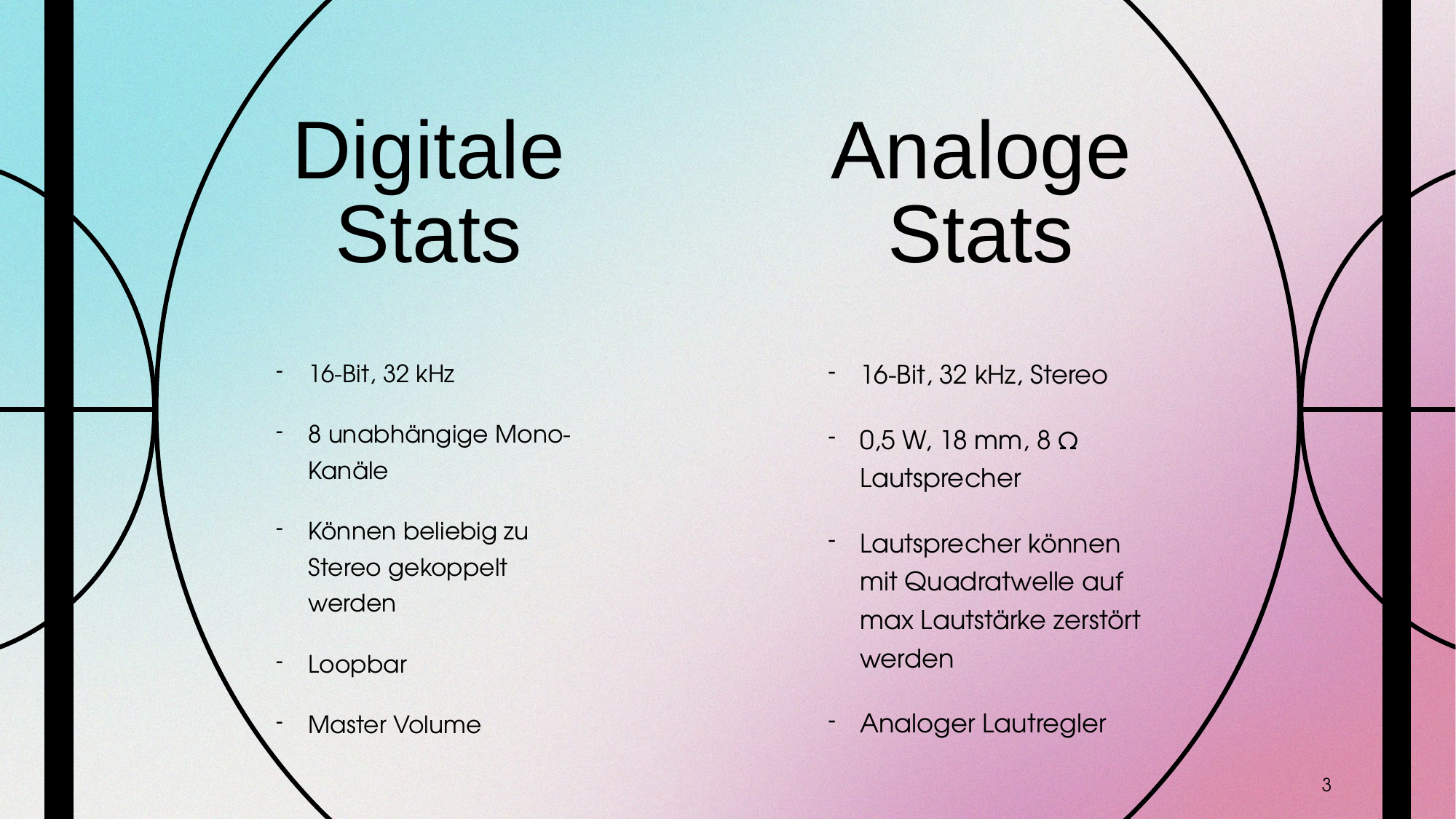

Analoge Stats
# Digitale Stats
16-Bit, 32 kHz, Stereo
0,5 W, 18 mm, 8 Ω Lautsprecher
Lautsprecher können mit Quadratwelle auf max Lautstärke zerstört werden
Analoger Lautregler
16-Bit, 32 kHz
8 unabhängige Mono-Kanäle
Können beliebig zu Stereo gekoppelt werden
Loopbar
Master Volume
3